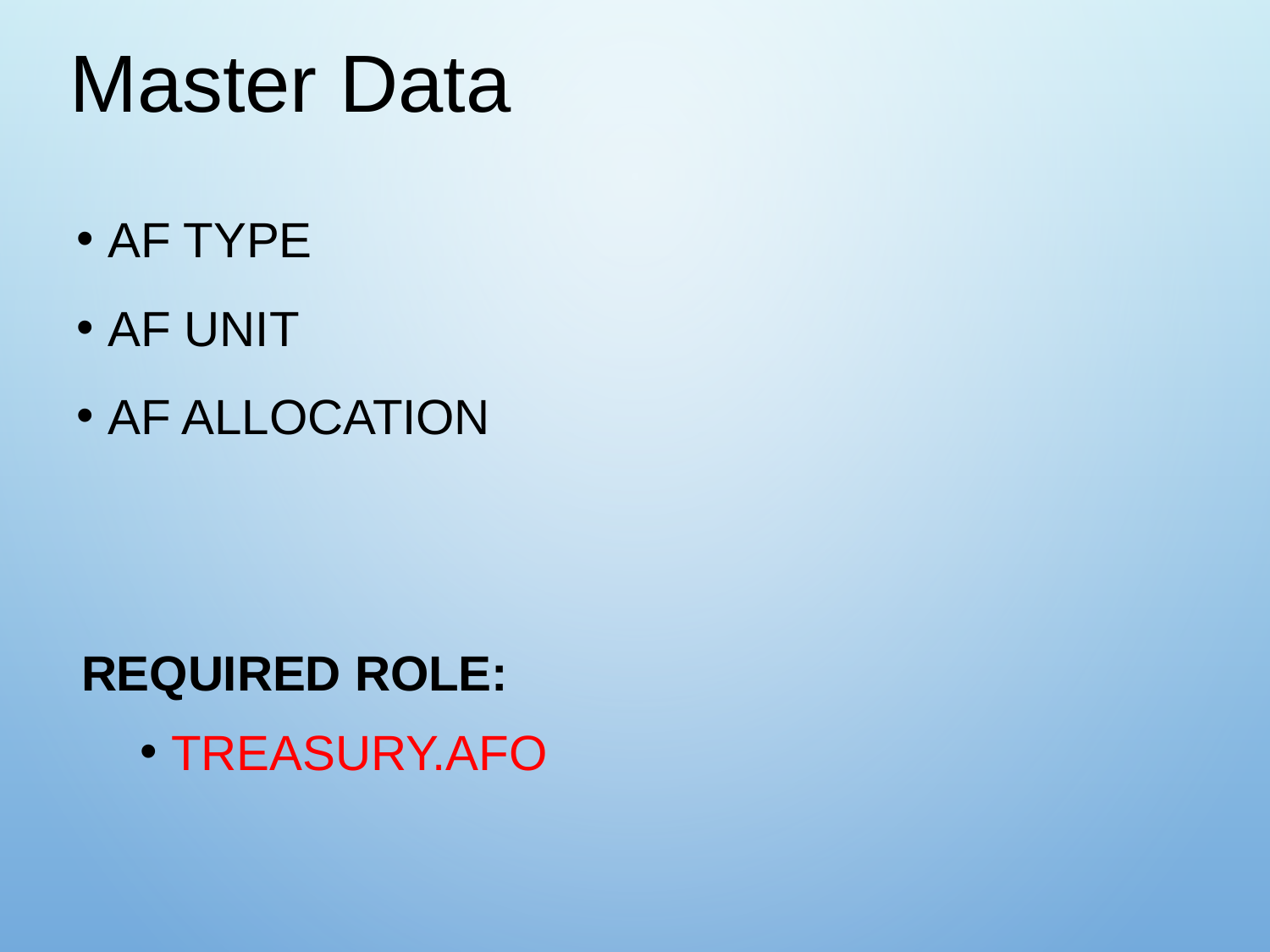

Master Data
AF Type
AF Unit
AF Allocation

Required Role:
TREASURY.AFO